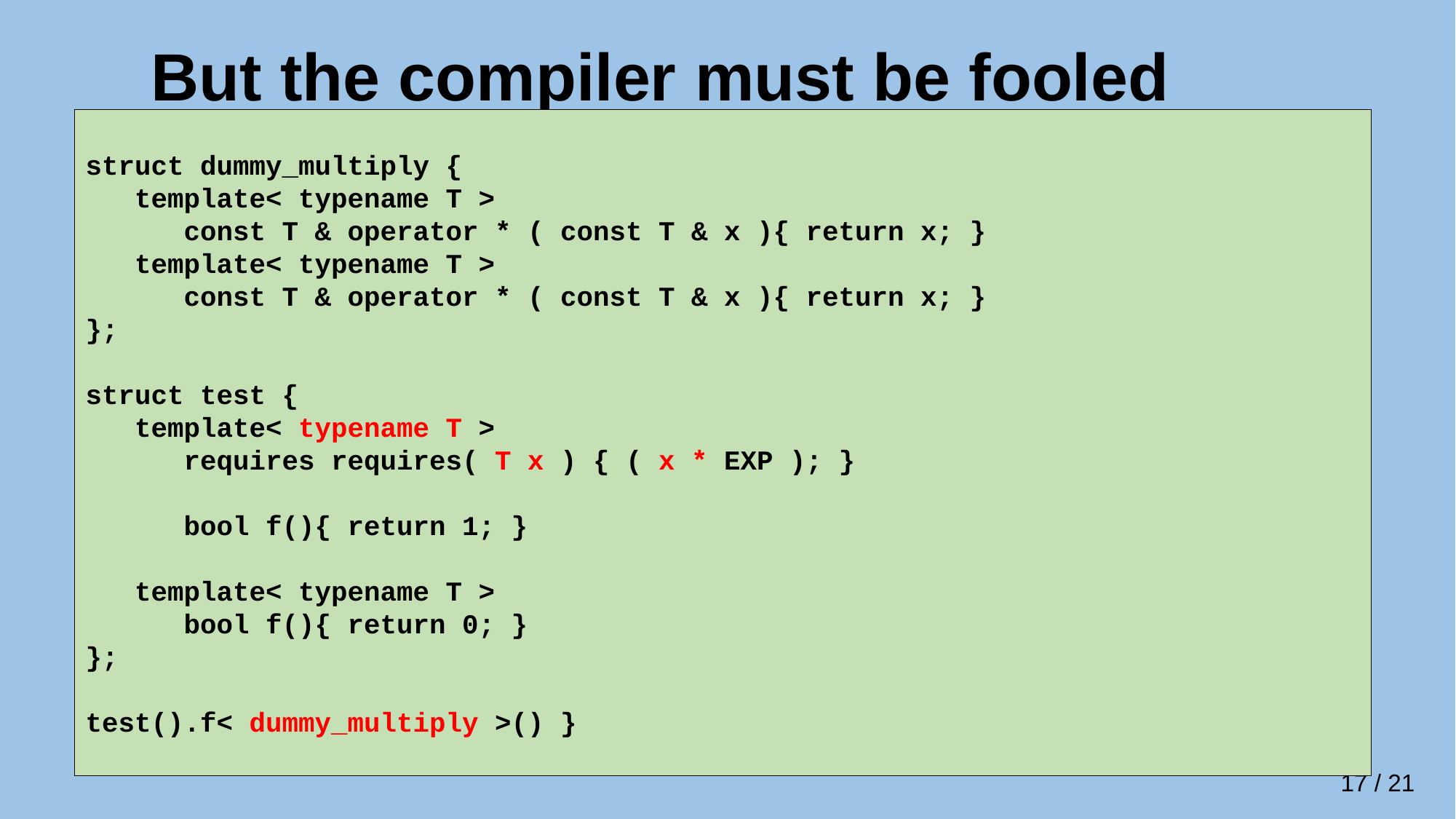

# But the compiler must be fooled

struct dummy_multiply {
   template< typename T >
      const T & operator * ( const T & x ){ return x; }
   template< typename T >
      const T & operator * ( const T & x ){ return x; }
};

struct test {
   template< typename T >
      requires requires( T x ) { ( x * EXP ); }
      bool f(){ return 1; }

   template< typename T >
      bool f(){ return 0; }
};

test().f< dummy_multiply >() }